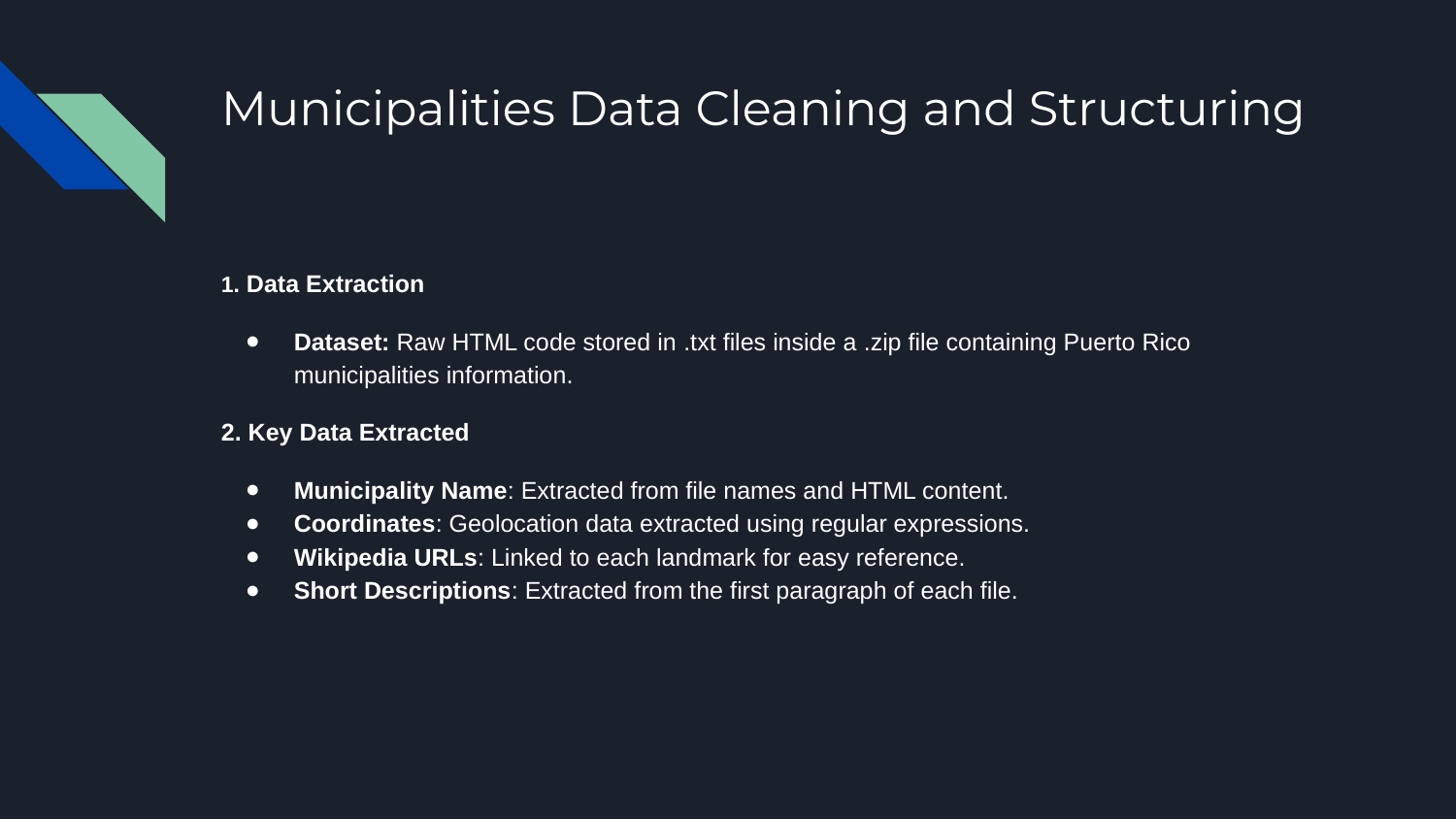

# Municipalities Data Cleaning and Structuring
1. Data Extraction
Dataset: Raw HTML code stored in .txt files inside a .zip file containing Puerto Rico municipalities information.
2. Key Data Extracted
Municipality Name: Extracted from file names and HTML content.
Coordinates: Geolocation data extracted using regular expressions.
Wikipedia URLs: Linked to each landmark for easy reference.
Short Descriptions: Extracted from the first paragraph of each file.